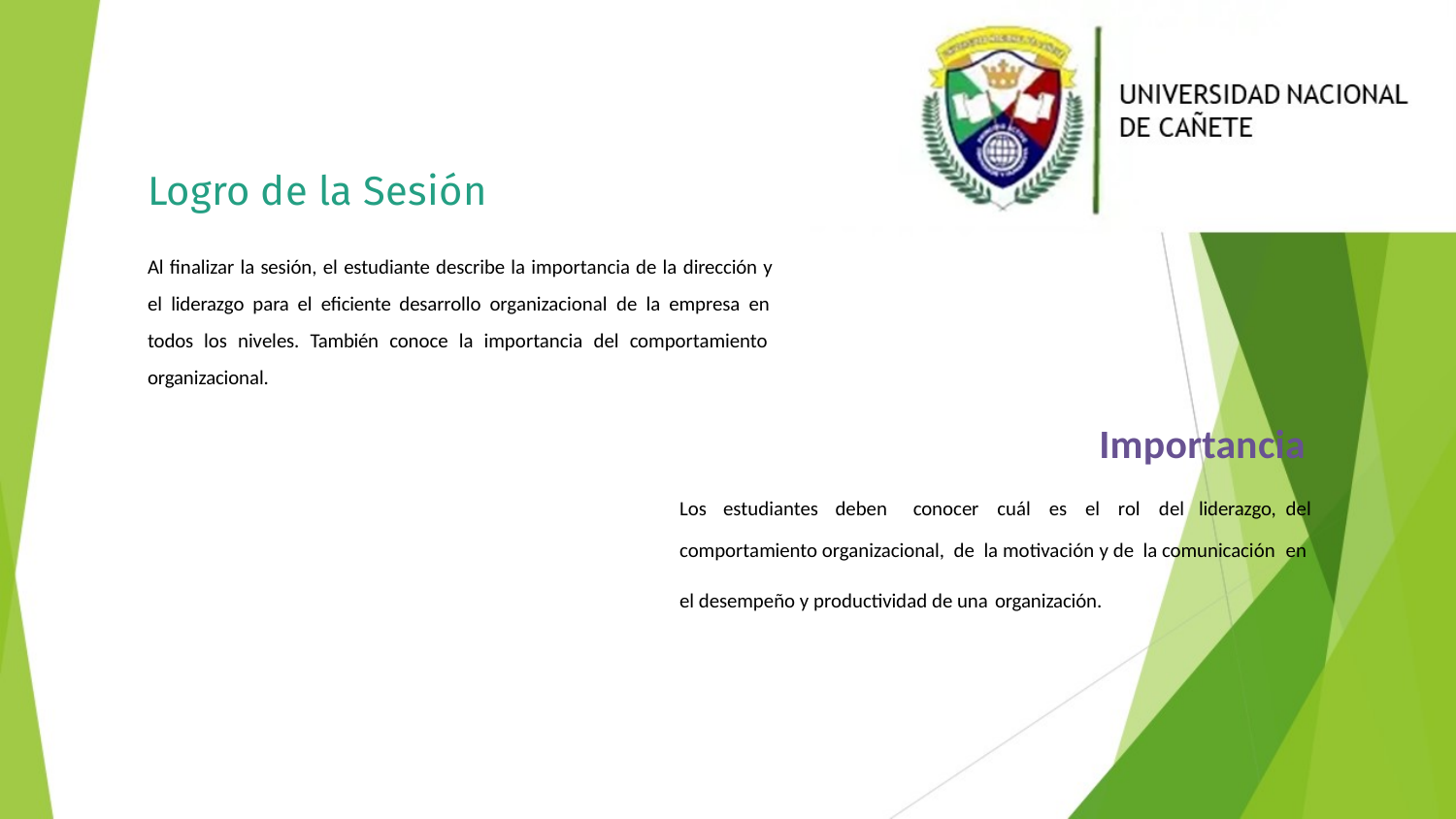

# Logro de la Sesión
Al finalizar la sesión, el estudiante describe la importancia de la dirección y  el liderazgo para el eficiente desarrollo organizacional de la empresa en  todos los niveles. También conoce la importancia del comportamiento  organizacional.
Importancia
Los   estudiantes   deben	conocer    cuál    es    el    rol    del   liderazgo,  del
comportamiento organizacional,  de  la motivación y de  la comunicación  en

el desempeño y productividad de una organización.